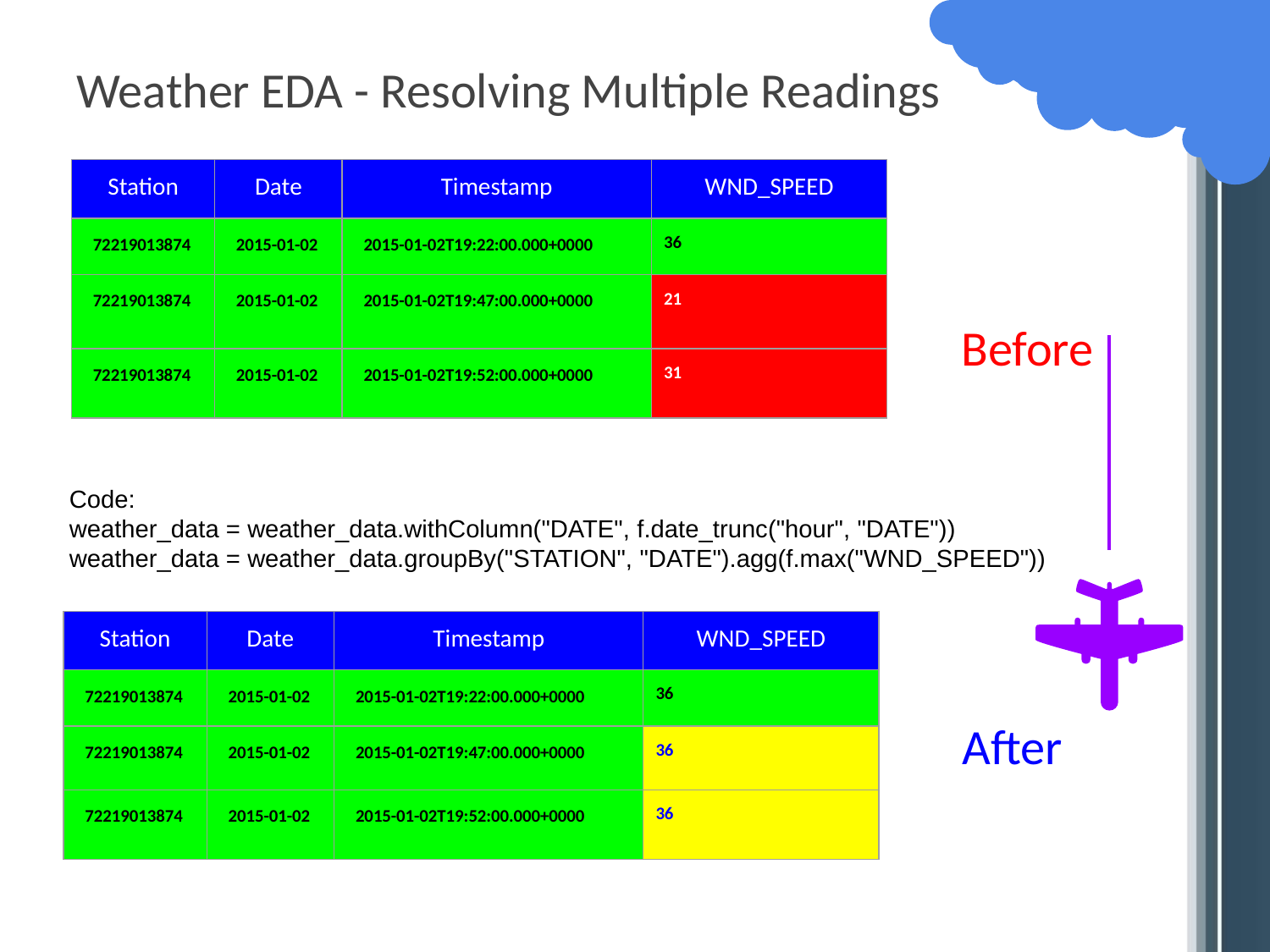

# Weather EDA - Resolving Multiple Readings

| Station | Date | Timestamp | WND\_SPEED |
| --- | --- | --- | --- |
| 72219013874 | 2015-01-02 | 2015-01-02T19:22:00.000+0000 | 36 |
| 72219013874 | 2015-01-02 | 2015-01-02T19:47:00.000+0000 | 21 |
| 72219013874 | 2015-01-02 | 2015-01-02T19:52:00.000+0000 | 31 |
Before

Code:
weather_data = weather_data.withColumn("DATE", f.date_trunc("hour", "DATE"))
weather_data = weather_data.groupBy("STATION", "DATE").agg(f.max("WND_SPEED"))

| Station | Date | Timestamp | WND\_SPEED |
| --- | --- | --- | --- |
| 72219013874 | 2015-01-02 | 2015-01-02T19:22:00.000+0000 | 36 |
| 72219013874 | 2015-01-02 | 2015-01-02T19:47:00.000+0000 | 36 |
| 72219013874 | 2015-01-02 | 2015-01-02T19:52:00.000+0000 | 36 |
After